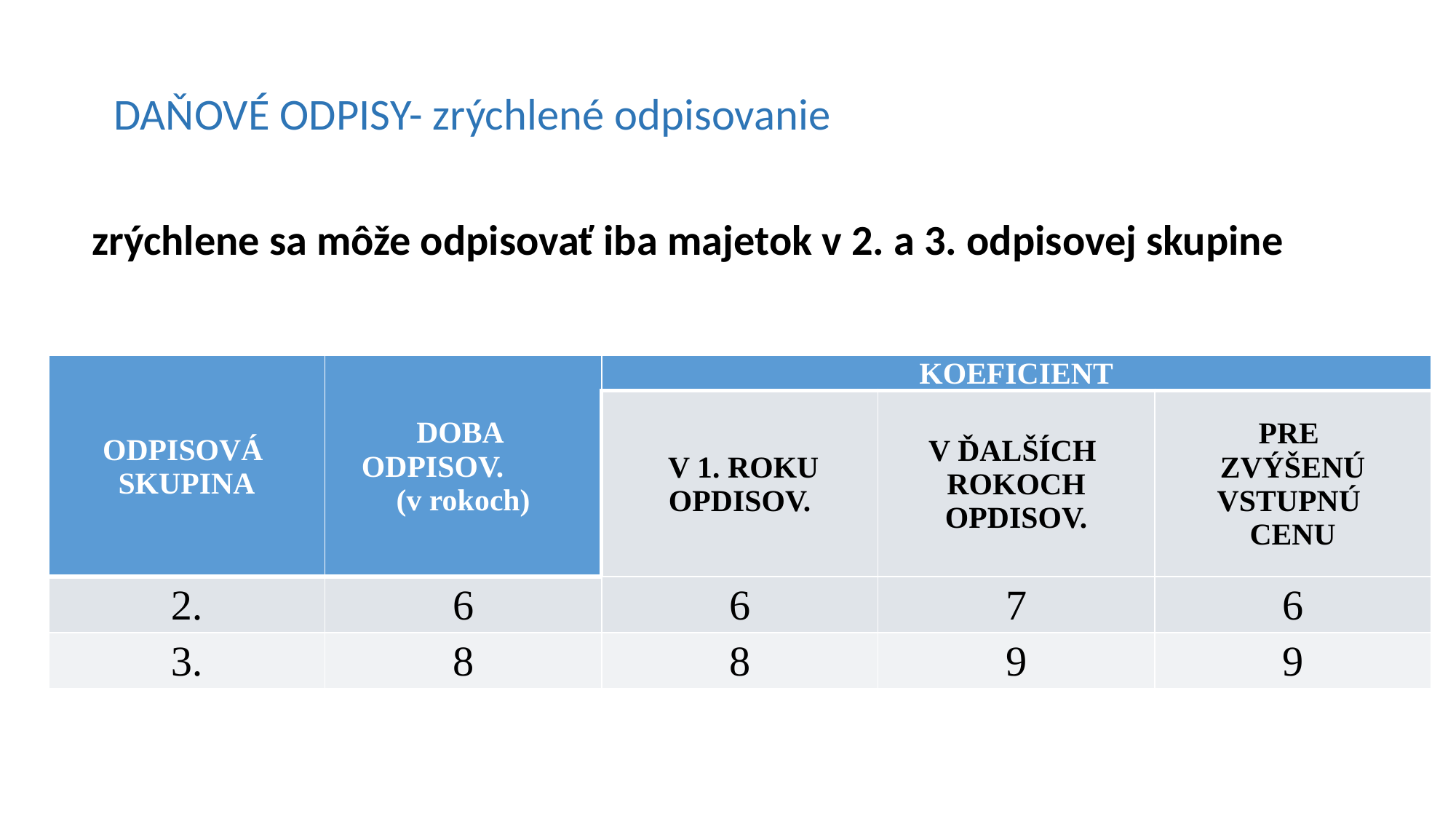

# DAŇOVÉ ODPISY- zrýchlené odpisovanie
zrýchlene sa môže odpisovať iba majetok v 2. a 3. odpisovej skupine
| ODPISOVÁ SKUPINA | DOBA ODPISOV. (v rokoch) | KOEFICIENT |  |  |
| --- | --- | --- | --- | --- |
|  |  | V 1. ROKU OPDISOV. | V ĎALŠÍCH ROKOCH OPDISOV. | PRE ZVÝŠENÚ VSTUPNÚ CENU |
| 2. | 6 | 6 | 7 | 6 |
| 3. | 8 | 8 | 9 | 9 |